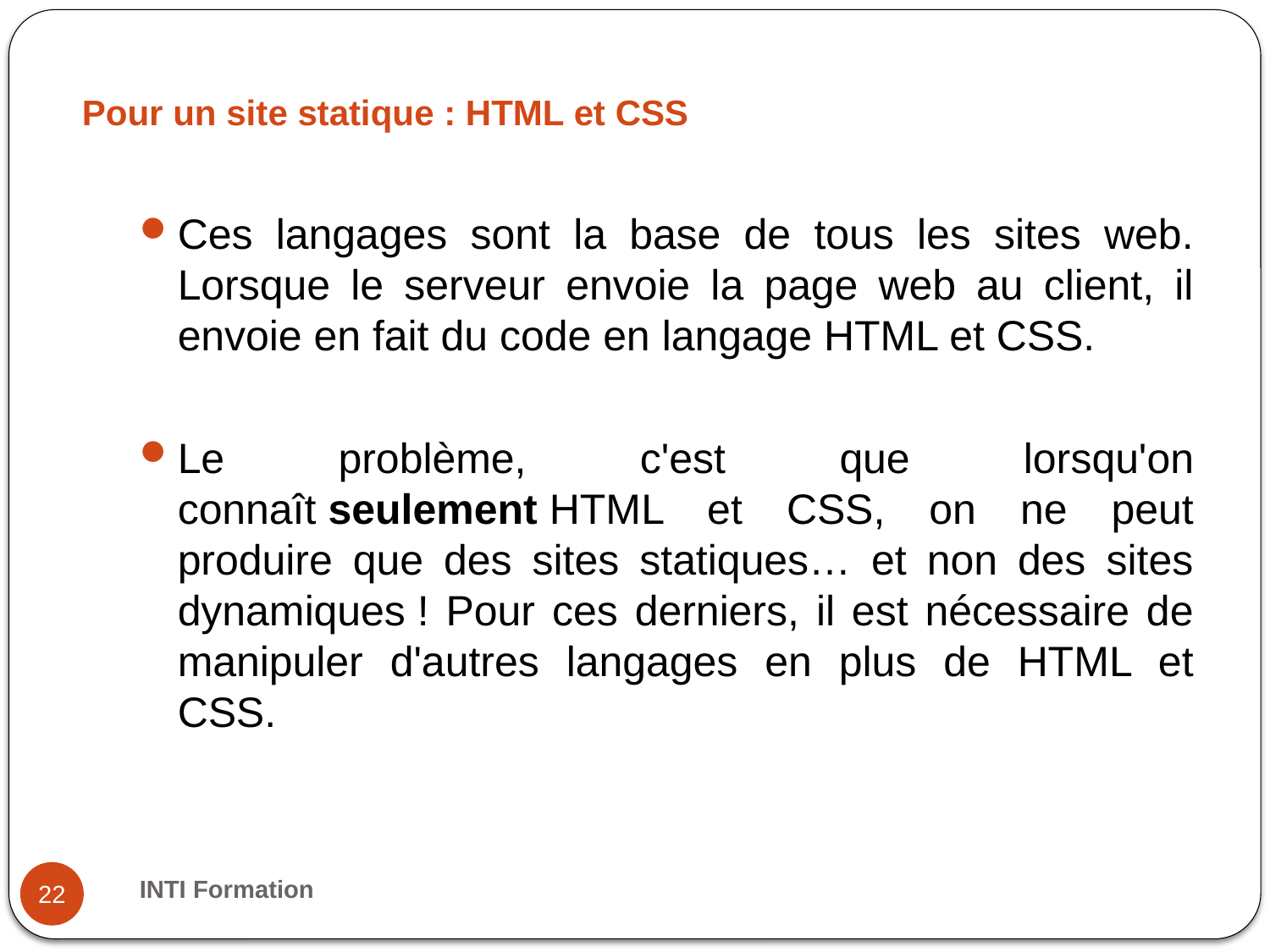

# Pour un site statique : HTML et CSS
Ces langages sont la base de tous les sites web. Lorsque le serveur envoie la page web au client, il envoie en fait du code en langage HTML et CSS.

Le problème, c'est que lorsqu'on connaît seulement HTML et CSS, on ne peut produire que des sites statiques… et non des sites dynamiques ! Pour ces derniers, il est nécessaire de manipuler d'autres langages en plus de HTML et CSS.

INTI Formation
22